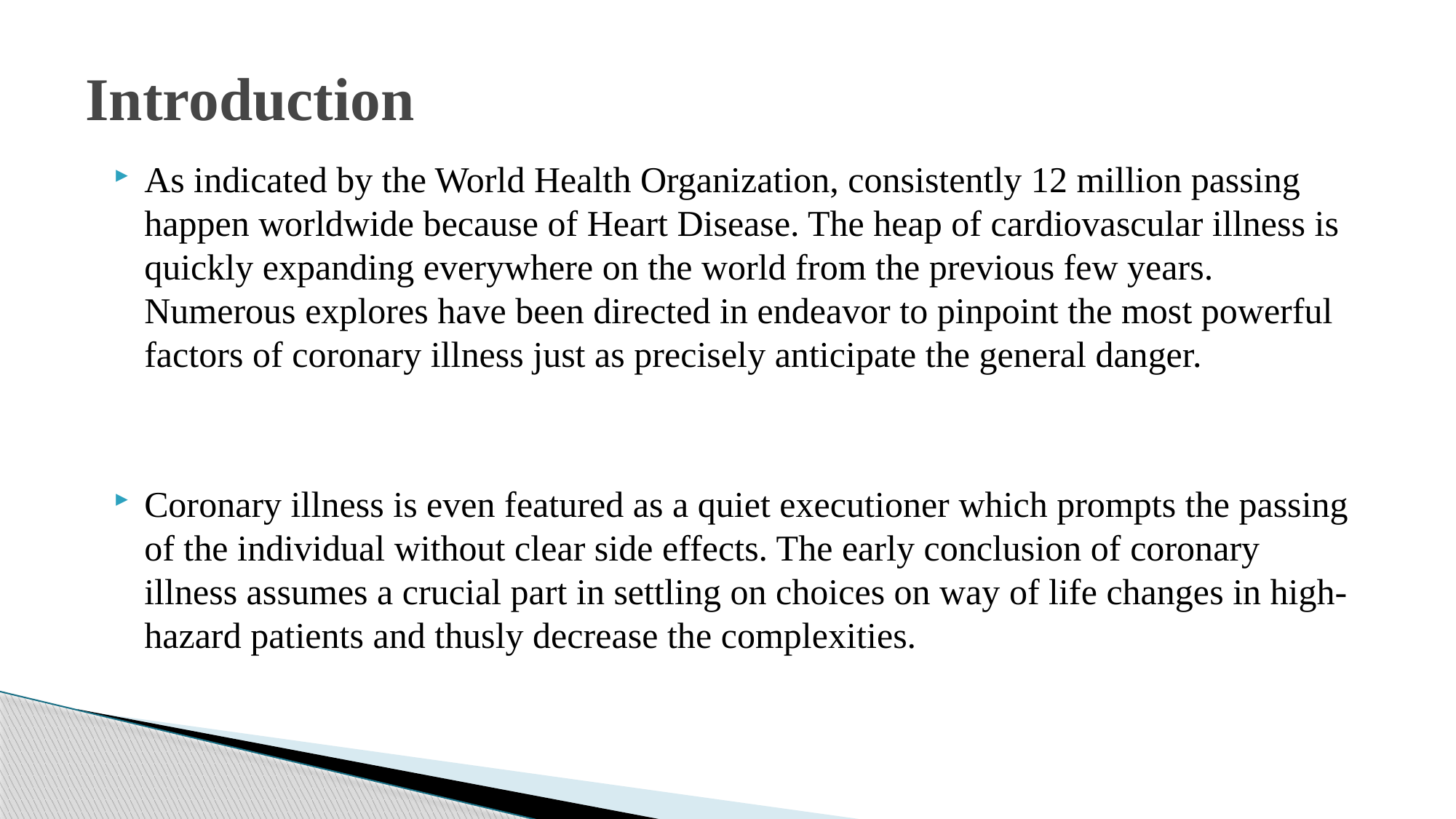

# Introduction
As indicated by the World Health Organization, consistently 12 million passing happen worldwide because of Heart Disease. The heap of cardiovascular illness is quickly expanding everywhere on the world from the previous few years. Numerous explores have been directed in endeavor to pinpoint the most powerful factors of coronary illness just as precisely anticipate the general danger.

Coronary illness is even featured as a quiet executioner which prompts the passing of the individual without clear side effects. The early conclusion of coronary illness assumes a crucial part in settling on choices on way of life changes in high-hazard patients and thusly decrease the complexities.